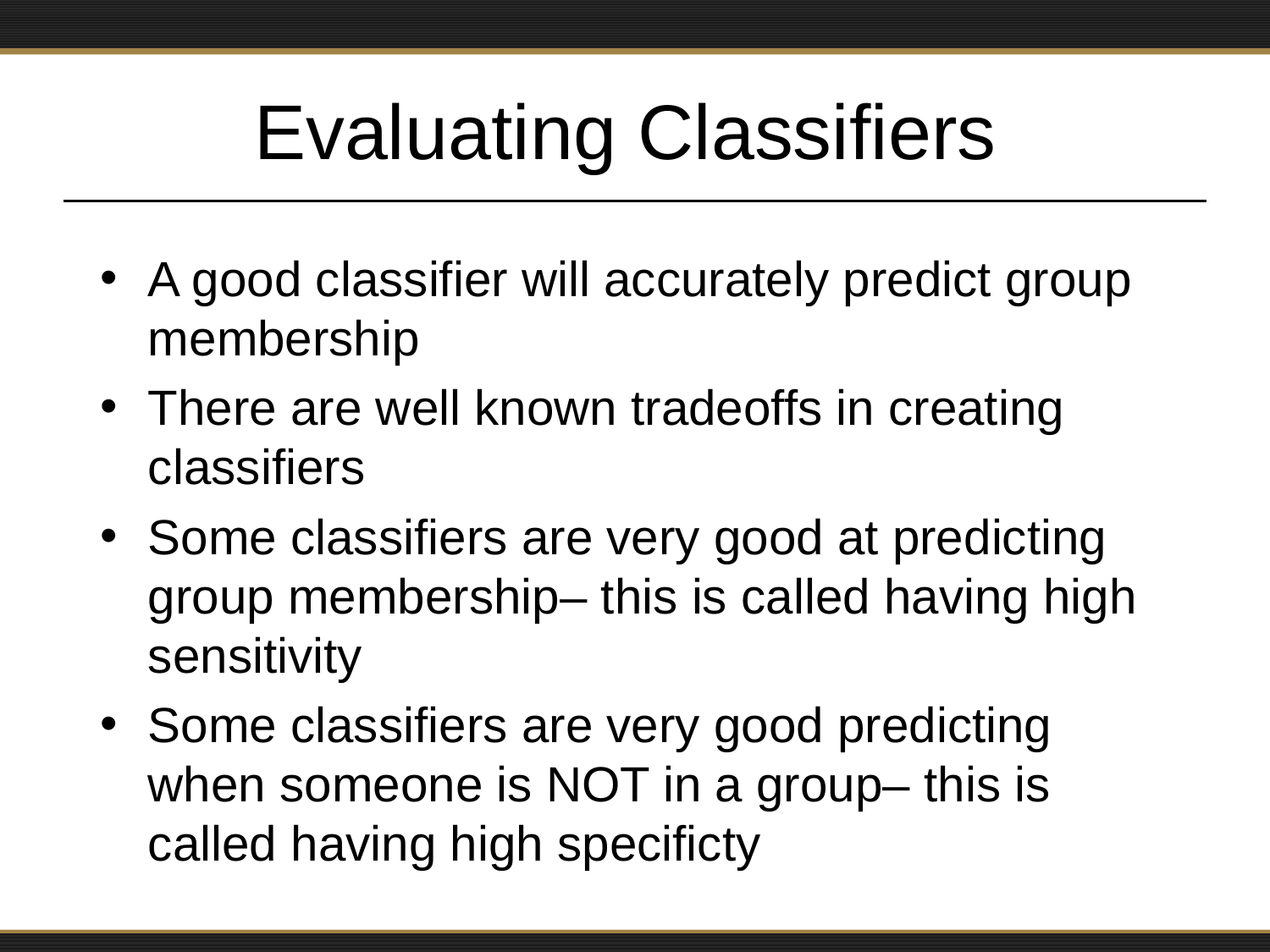

# Evaluating Classifiers
A good classifier will accurately predict group membership
There are well known tradeoffs in creating classifiers
Some classifiers are very good at predicting group membership– this is called having high sensitivity
Some classifiers are very good predicting when someone is NOT in a group– this is called having high specificty